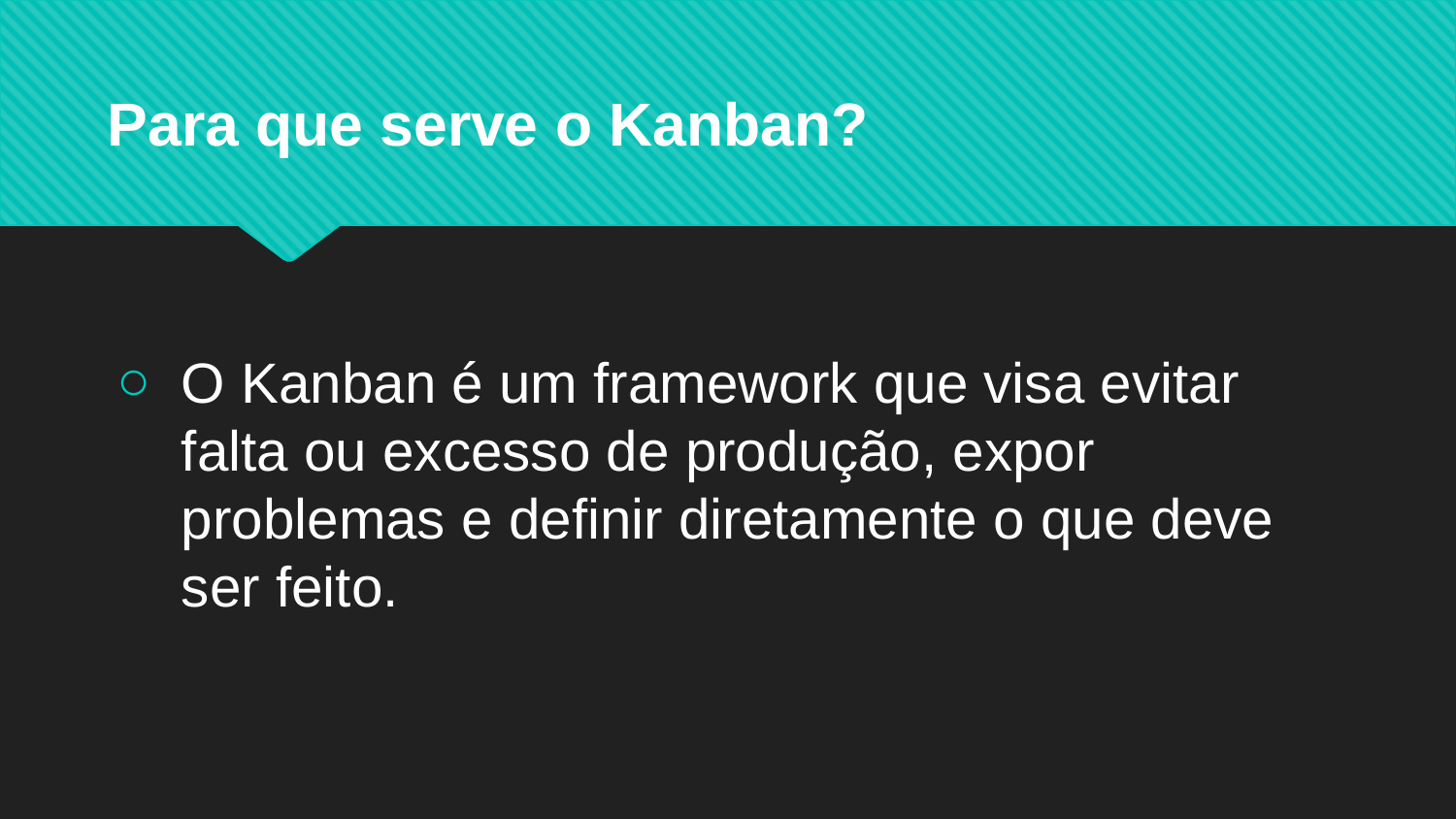

# Para que serve o Kanban?
O Kanban é um framework que visa evitar falta ou excesso de produção, expor problemas e definir diretamente o que deve ser feito.